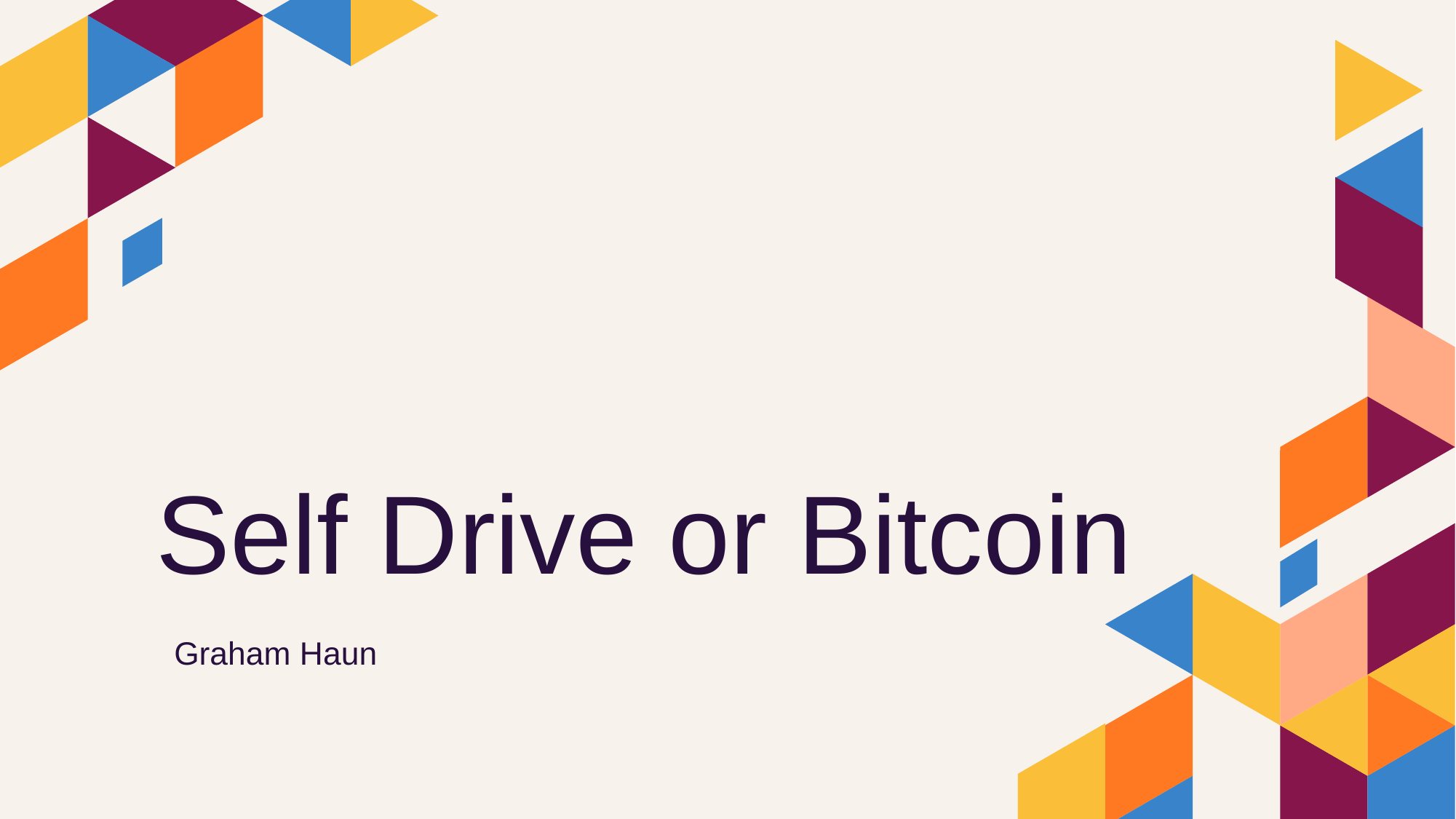

# Self Drive or Bitcoin
Graham Haun